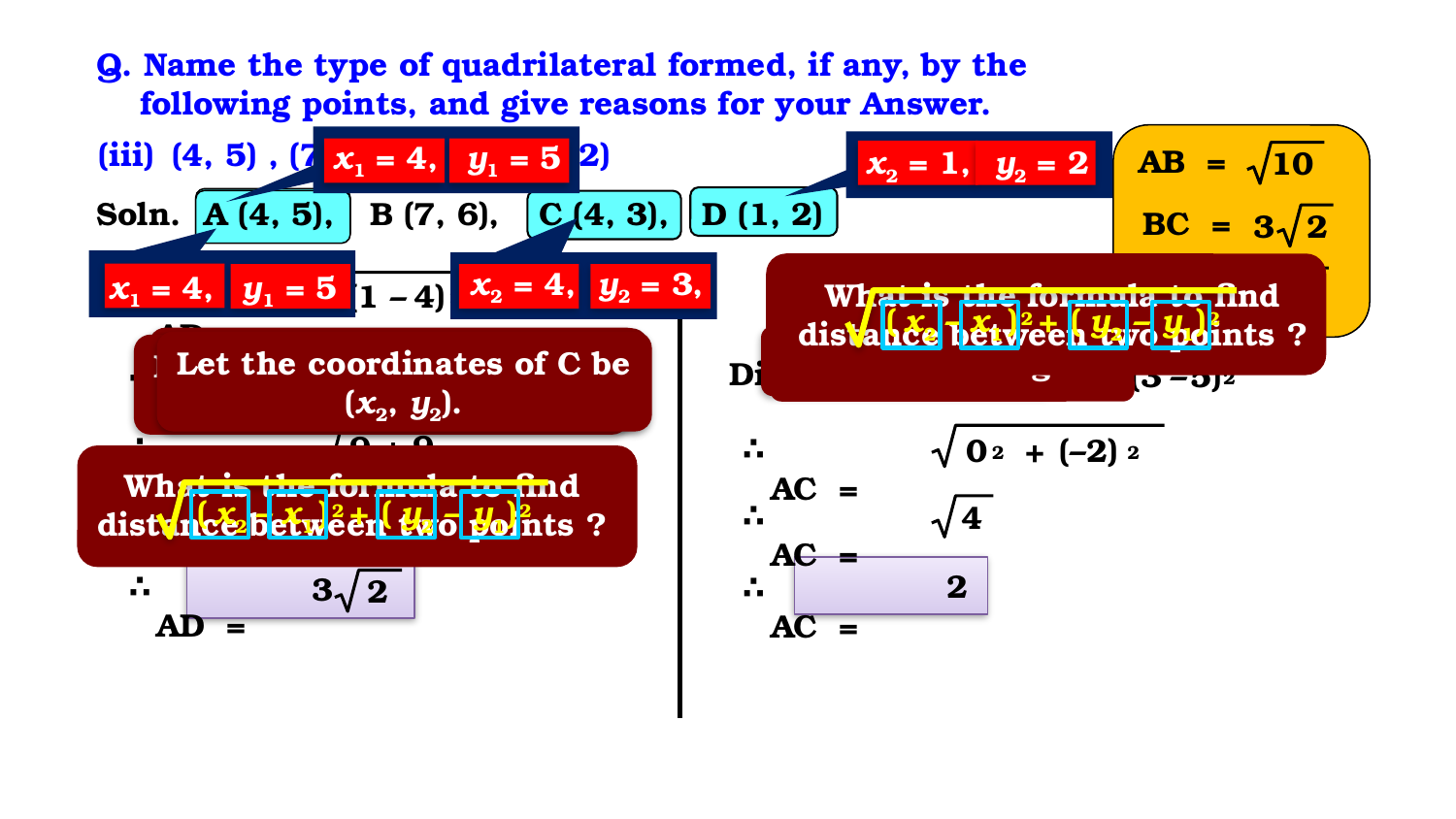

Q. Name the type of quadrilateral formed, if any, by the
    following points, and give reasons for your Answer.

AB  =
10

BC  =
3   2

CD  =
10

(iii)
(4, 5) , (7, 6) , (4, 3) , (1, 2)
x1 = 4,
y1 = 5

x2 = 1,
y2 = 2

Soln.
A (4, 5),
B (7, 6),
C (4, 3),
D (1, 2)

x2 = 4,
y2 = 3,
x1 = 4,
y1 = 5

What is the formula to find distance between two points ?
∴	 AD  =
(1
–
4)
+
(2
–
5)

2
2

(
x2
–
x1
)
+
(
y2
–
y1
)
2
2

Let us find AD

Let the coordinates of D be (x2, y2).

Let the coordinates of A be (x1, y1).

Let the coordinates of C be (x2, y2).

Let us find diag. AC

Let the coordinates of A be (x1, y1).
∴	 AD  =
(–3)
+
(–3)
Diag AC  =
(4
–
4)
+
(3
–
5)

2

2
2
2
9
∴	 AD  =
9
+
∴	 AC  =
0
+
(–2)

2
2

What is the formula to find distance between two points ?

(
x2
–
x1
)
+
(
y2
–
y1
)
2
2
∴	 AC  =
∴	 AD  =
18
4

∴	 AD  =
2
∴	 AC  =
3
2